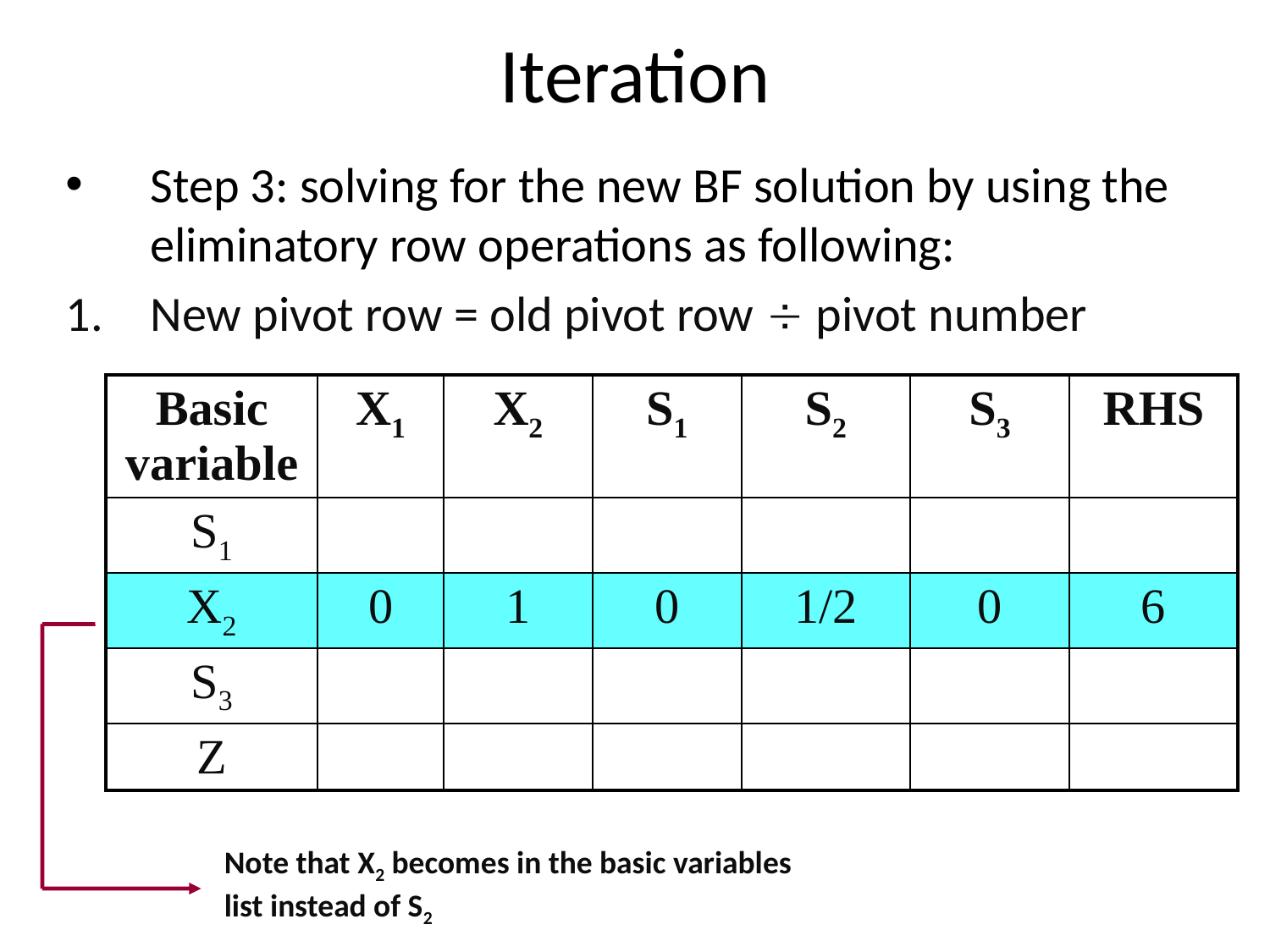

# Iteration
Step 3: solving for the new BF solution by using the eliminatory row operations as following:
New pivot row = old pivot row ÷ pivot number

| Basic variable | X1 | X2 | S1 | S2 | S3 | RHS |
| --- | --- | --- | --- | --- | --- | --- |
| S1 |  |  |  |  |  |  |
| X2 | 0 | 1 | 0 | 1/2 | 0 | 6 |
| S3 |  |  |  |  |  |  |
| Z |  |  |  |  |  |  |

Note that X2 becomes in the basic variables list instead of S2